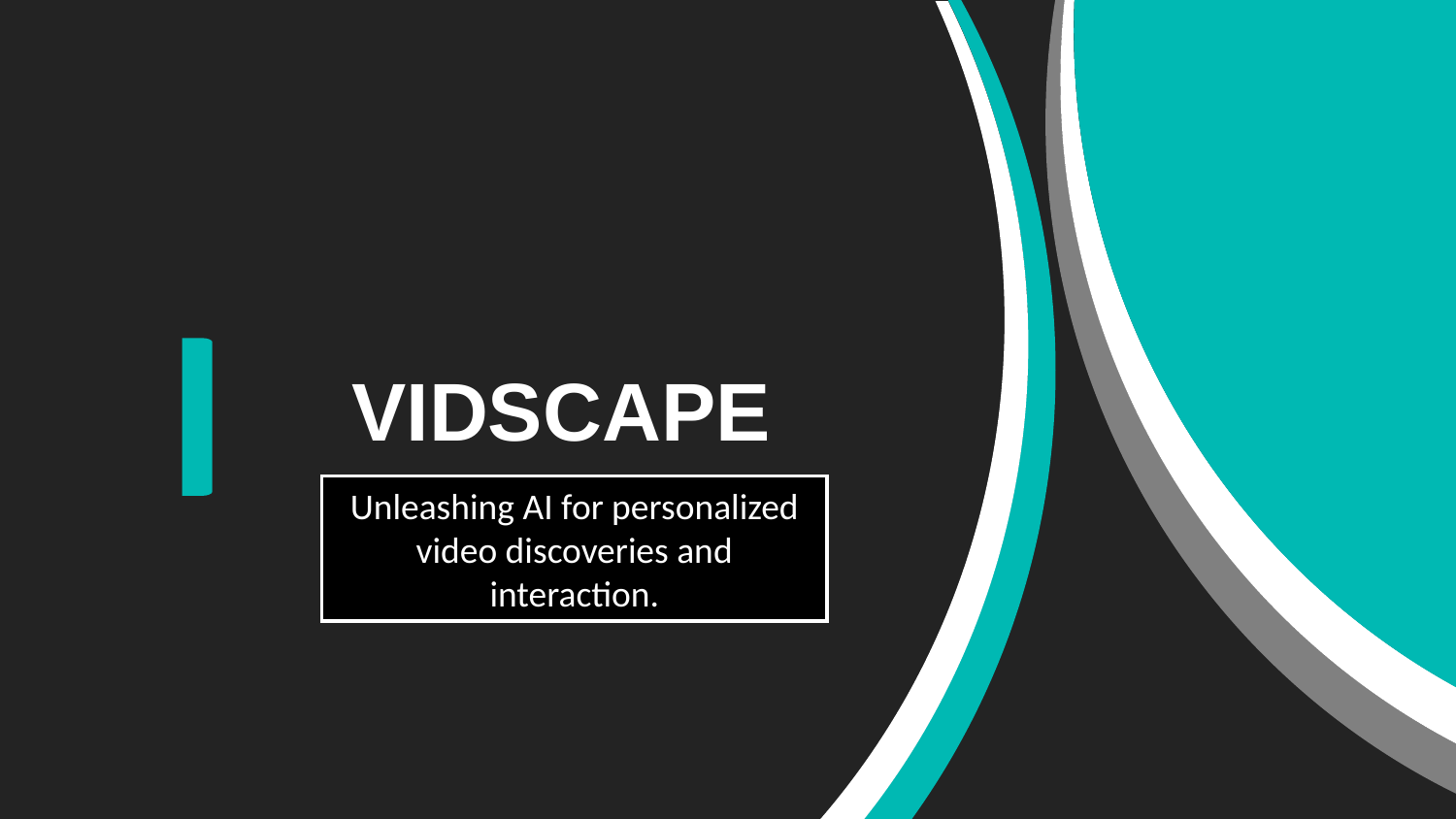

VIDSCAPE
Unleashing AI for personalized video discoveries and interaction.